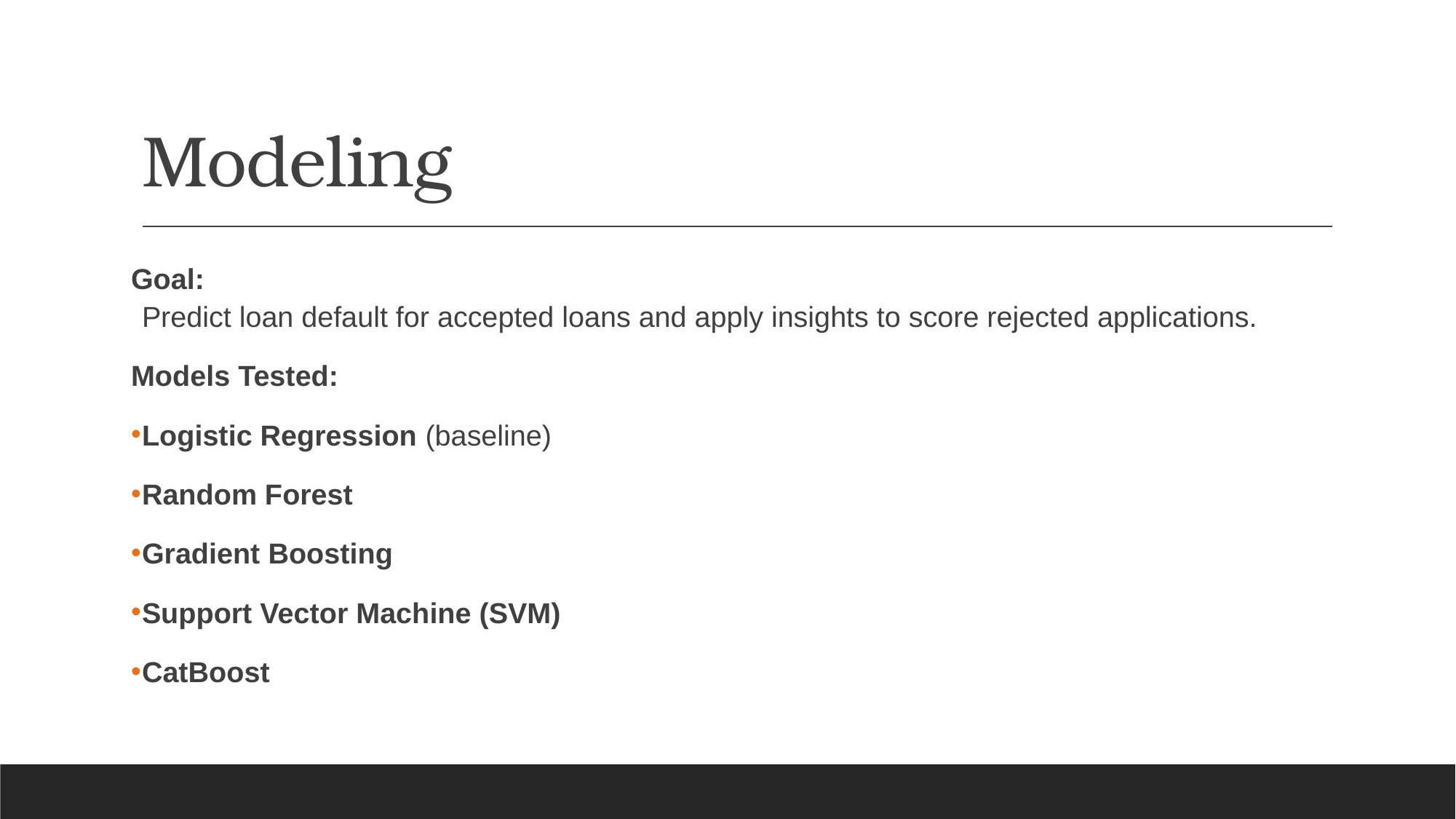

# Modeling
Goal:
Predict loan default for accepted loans and apply insights to score rejected applications.
Models Tested:
Logistic Regression (baseline)
Random Forest
Gradient Boosting
Support Vector Machine (SVM)
CatBoost